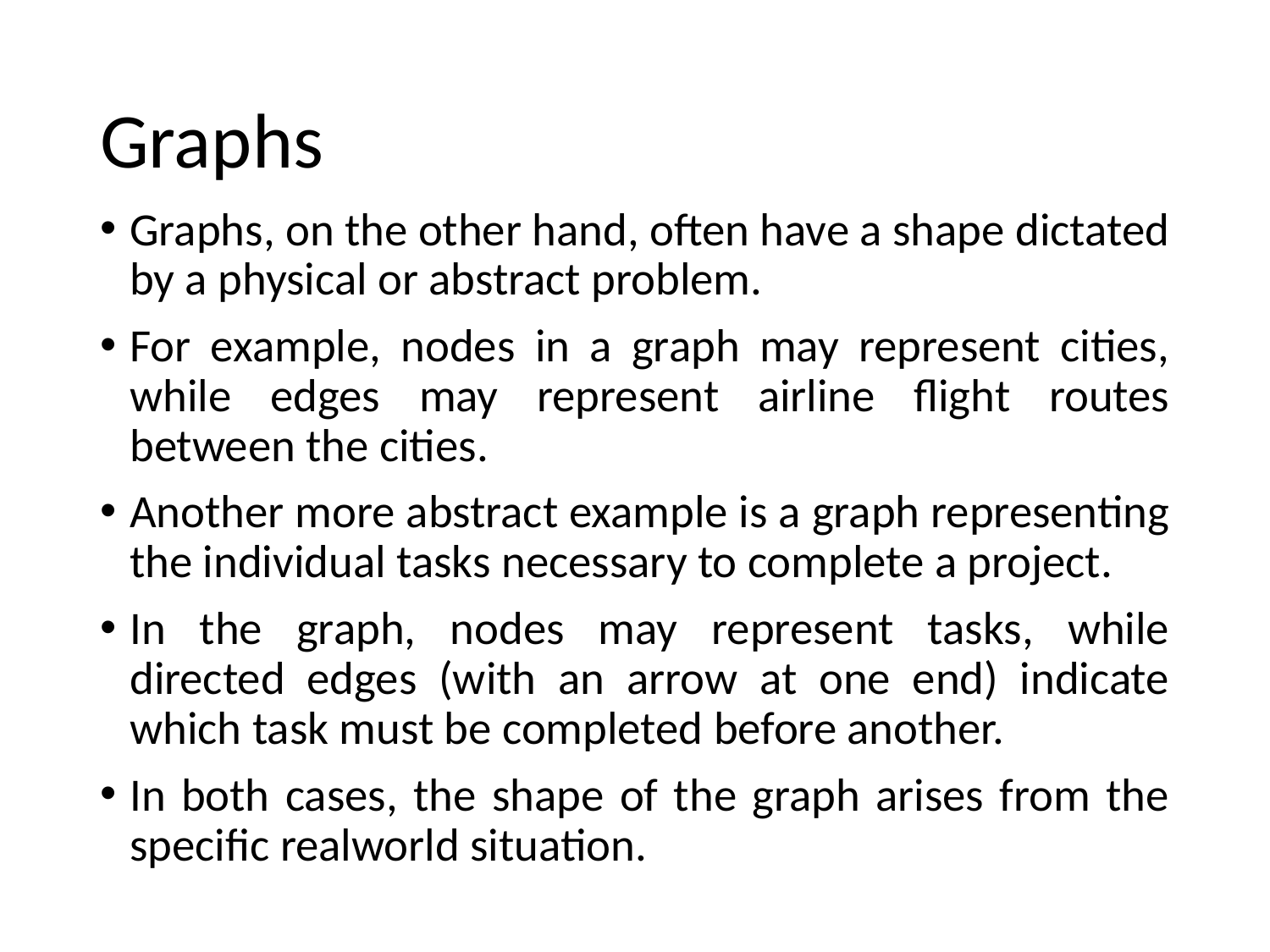

# Graphs
Graphs, on the other hand, often have a shape dictated by a physical or abstract problem.
For example, nodes in a graph may represent cities, while edges may represent airline flight routes between the cities.
Another more abstract example is a graph representing the individual tasks necessary to complete a project.
In the graph, nodes may represent tasks, while directed edges (with an arrow at one end) indicate which task must be completed before another.
In both cases, the shape of the graph arises from the specific realworld situation.